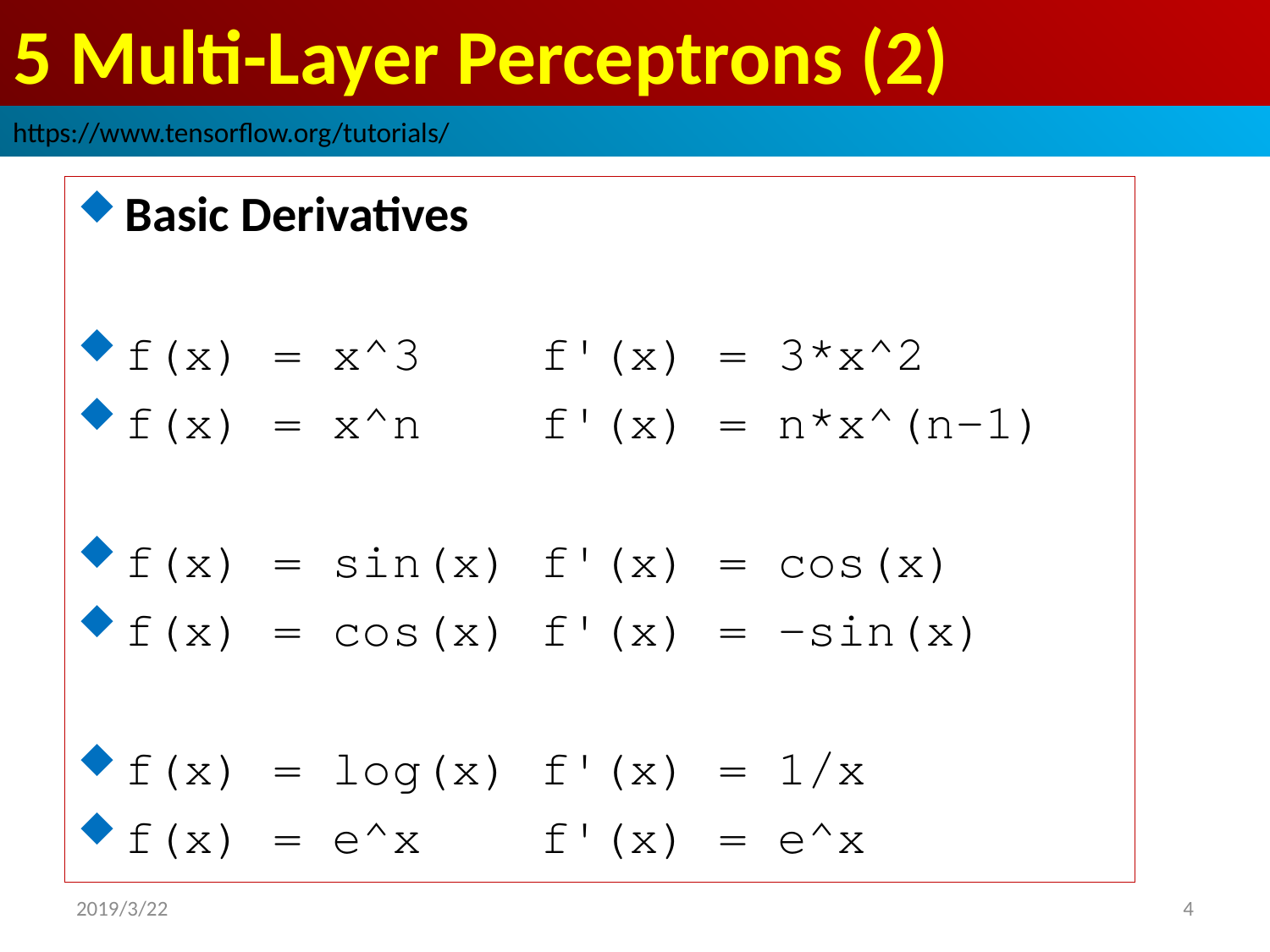

# 5 Multi-Layer Perceptrons (2)
https://www.tensorflow.org/tutorials/
Basic Derivatives

f(x) = x^3    f'(x) = 3*x^2
f(x) = x^n    f'(x) = n*x^(n-1)

f(x) = sin(x) f'(x) = cos(x)
f(x) = cos(x) f'(x) = -sin(x)

f(x) = log(x) f'(x) = 1/x
f(x) = e^x    f'(x) = e^x
2019/3/22
4